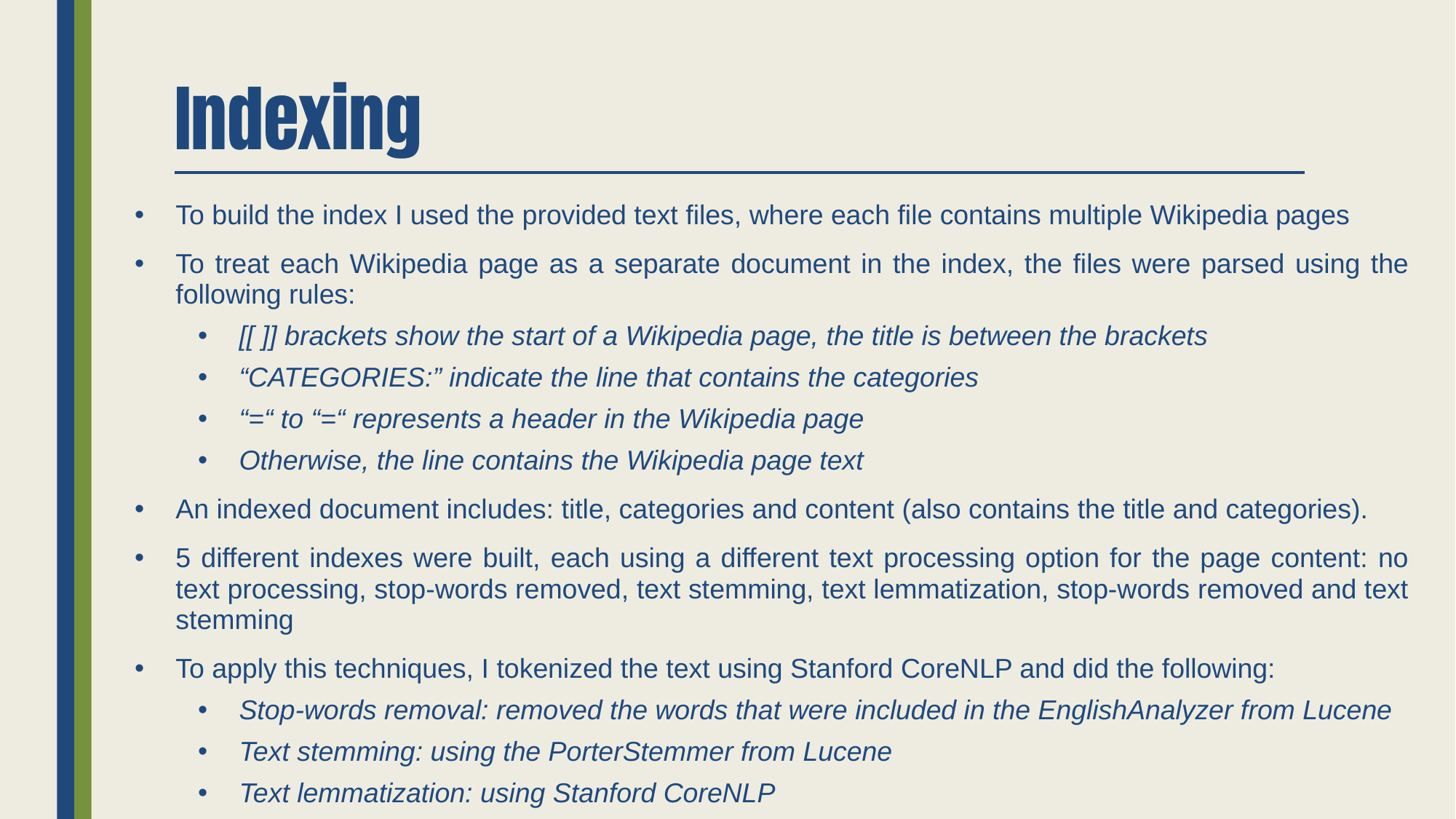

# Indexing

To build the index I used the provided text files, where each file contains multiple Wikipedia pages
To treat each Wikipedia page as a separate document in the index, the files were parsed using the following rules:
[[ ]] brackets show the start of a Wikipedia page, the title is between the brackets
“CATEGORIES:” indicate the line that contains the categories
“=“ to “=“ represents a header in the Wikipedia page
Otherwise, the line contains the Wikipedia page text
An indexed document includes: title, categories and content (also contains the title and categories).
5 different indexes were built, each using a different text processing option for the page content: no text processing, stop-words removed, text stemming, text lemmatization, stop-words removed and text stemming
To apply this techniques, I tokenized the text using Stanford CoreNLP and did the following:
Stop-words removal: removed the words that were included in the EnglishAnalyzer from Lucene
Text stemming: using the PorterStemmer from Lucene
Text lemmatization: using Stanford CoreNLP